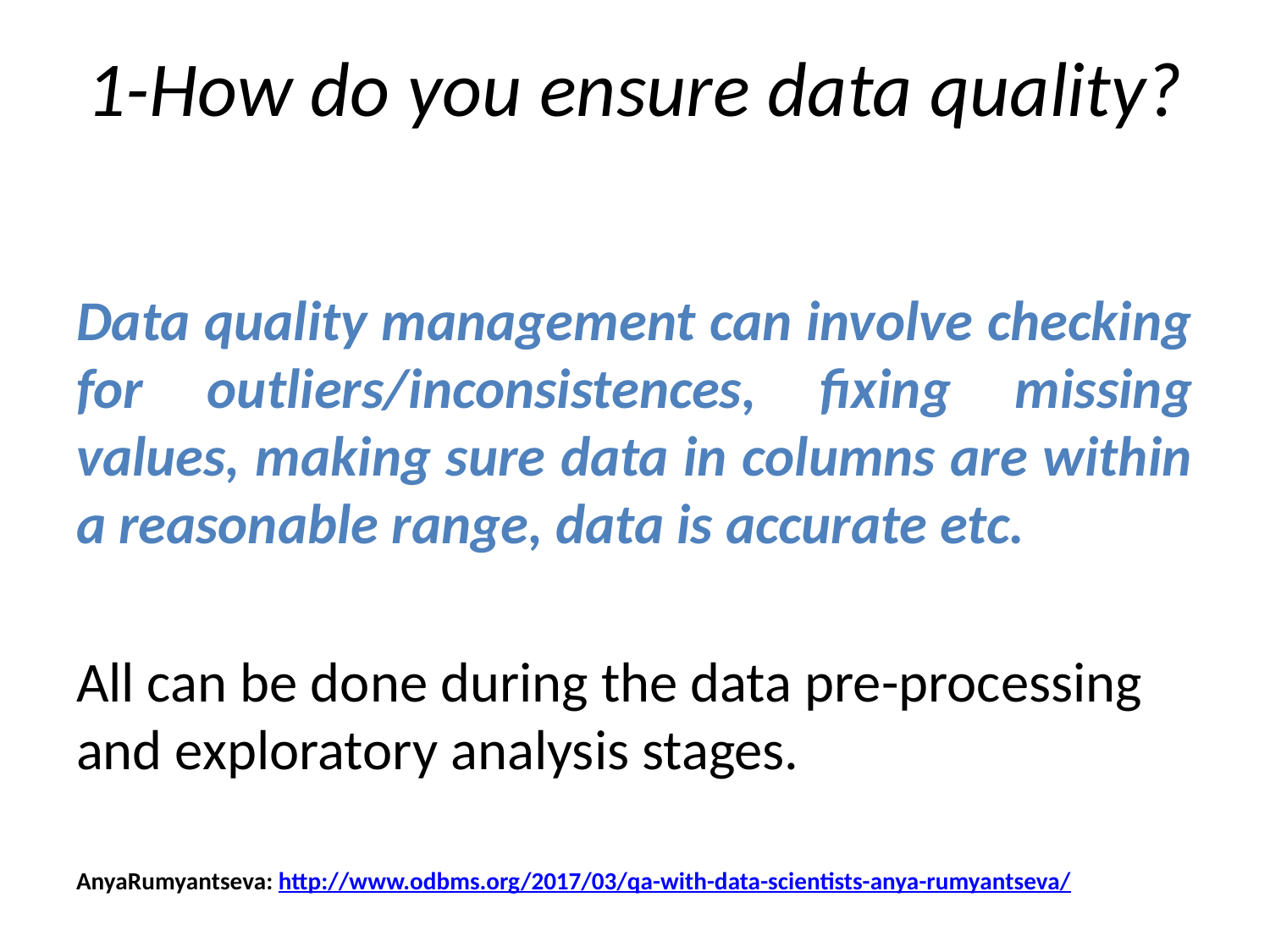

# 1-How do you ensure data quality?
Data quality management can involve checking for outliers/inconsistences, fixing missing values, making sure data in columns are within a reasonable range, data is accurate etc.

All can be done during the data pre-processing and exploratory analysis stages.

AnyaRumyantseva: http://www.odbms.org/2017/03/qa-with-data-scientists-anya-rumyantseva/